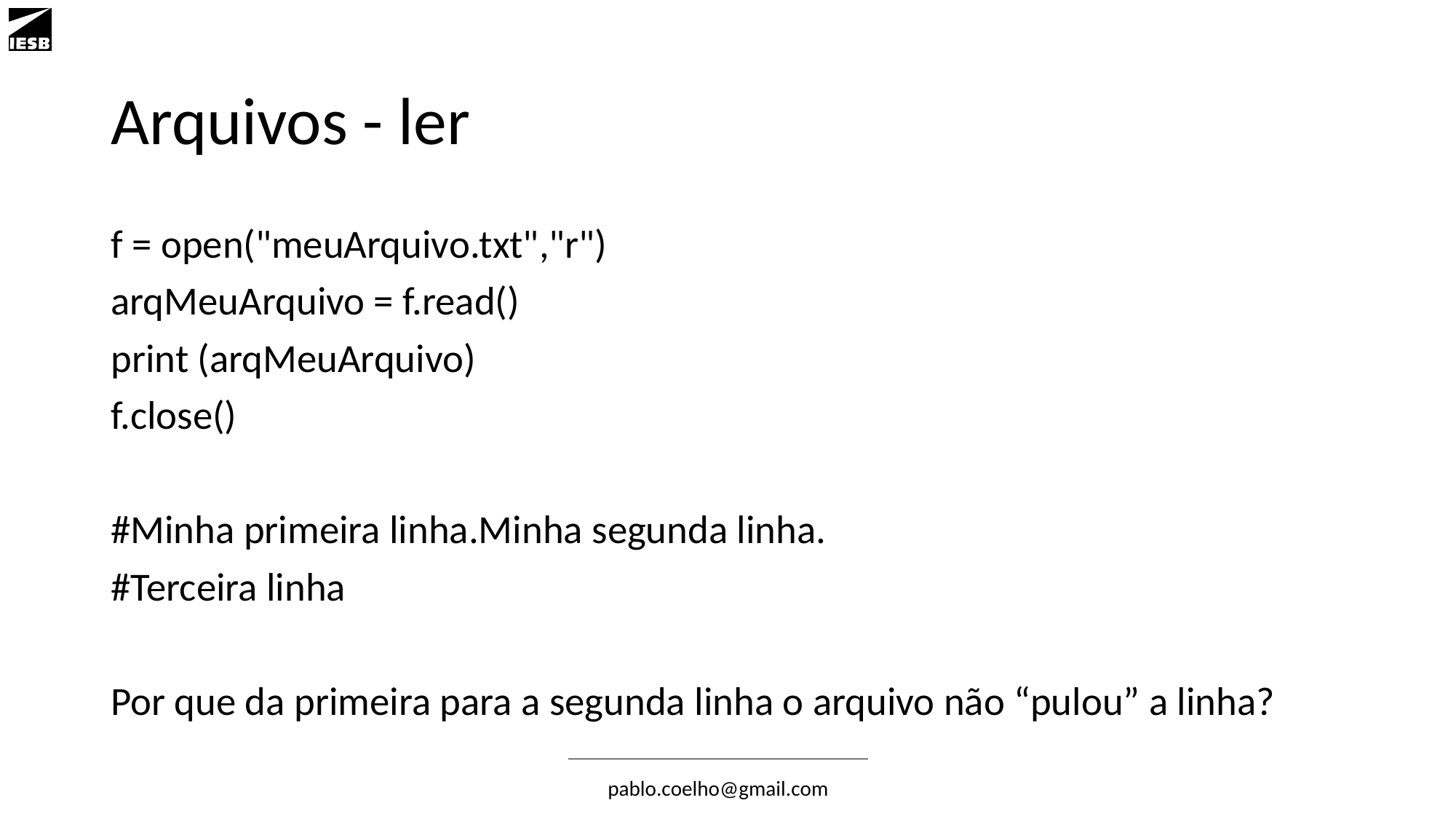

# Arquivos - ler
f = open("meuArquivo.txt","r")
arqMeuArquivo = f.read()
print (arqMeuArquivo)
f.close()

#Minha primeira linha.Minha segunda linha.
#Terceira linha

Por que da primeira para a segunda linha o arquivo não “pulou” a linha?